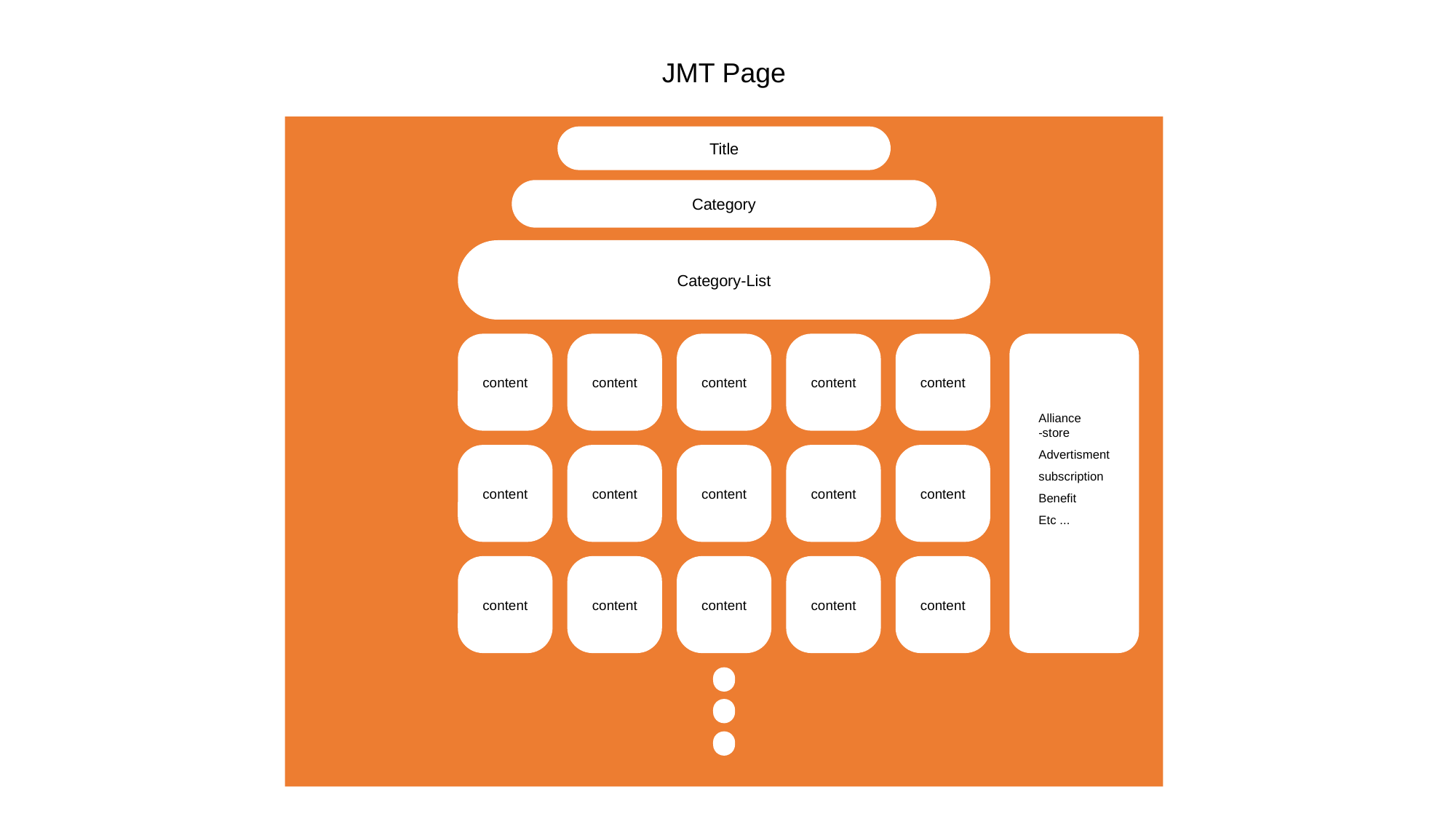

JMT Page

Title
Category
Category-List
content
content
content
content
content
content
content
content
content
content
content
content
content
content
content

Alliance
-store
Advertisment
subscription
Benefit
Etc ...